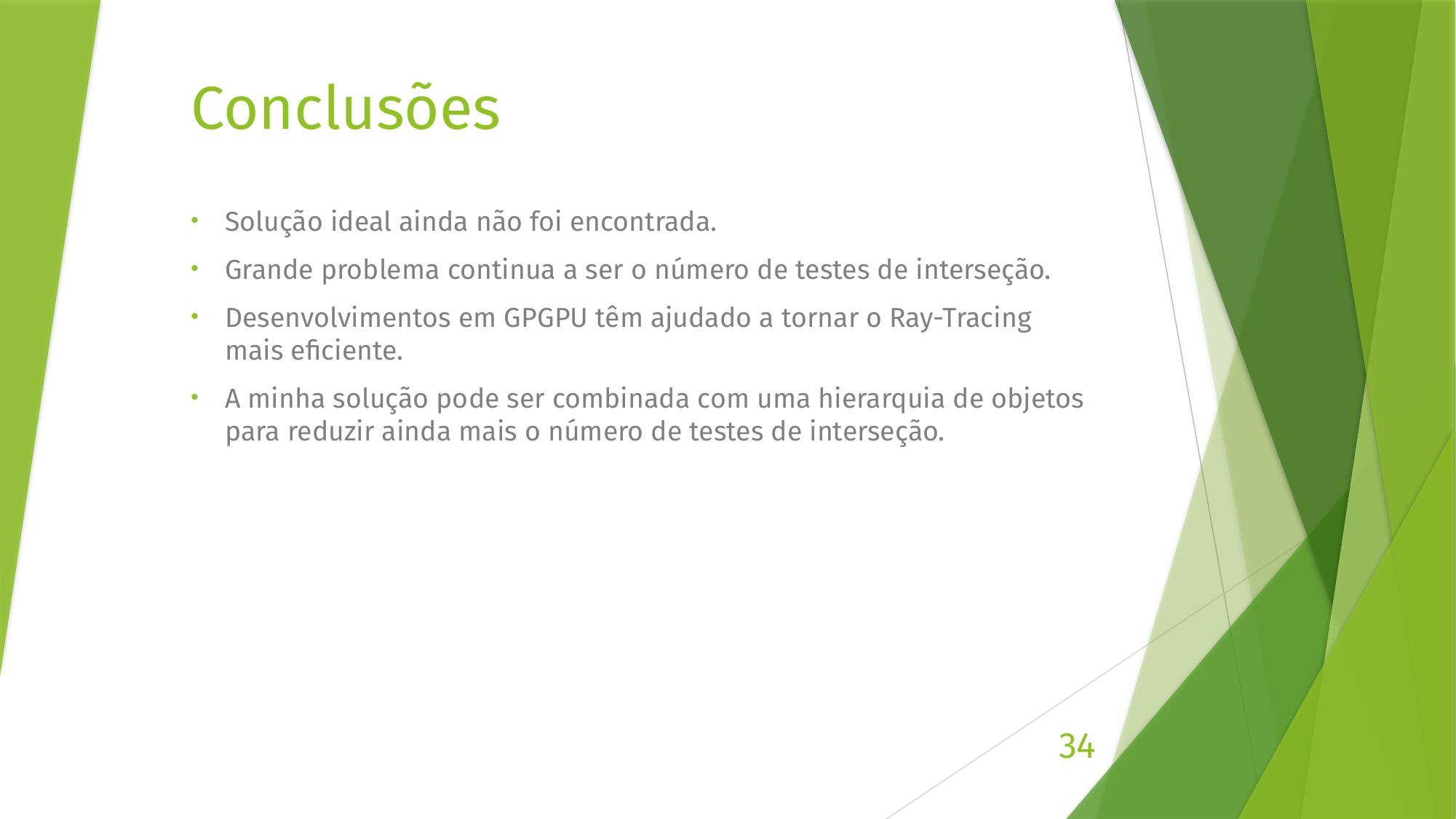

# Conclusões
Solução ideal ainda não foi encontrada.
Grande problema continua a ser o número de testes de interseção.
Desenvolvimentos em GPGPU têm ajudado a tornar o Ray-Tracing mais eficiente.
A minha solução pode ser combinada com uma hierarquia de objetos para reduzir ainda mais o número de testes de interseção.
34